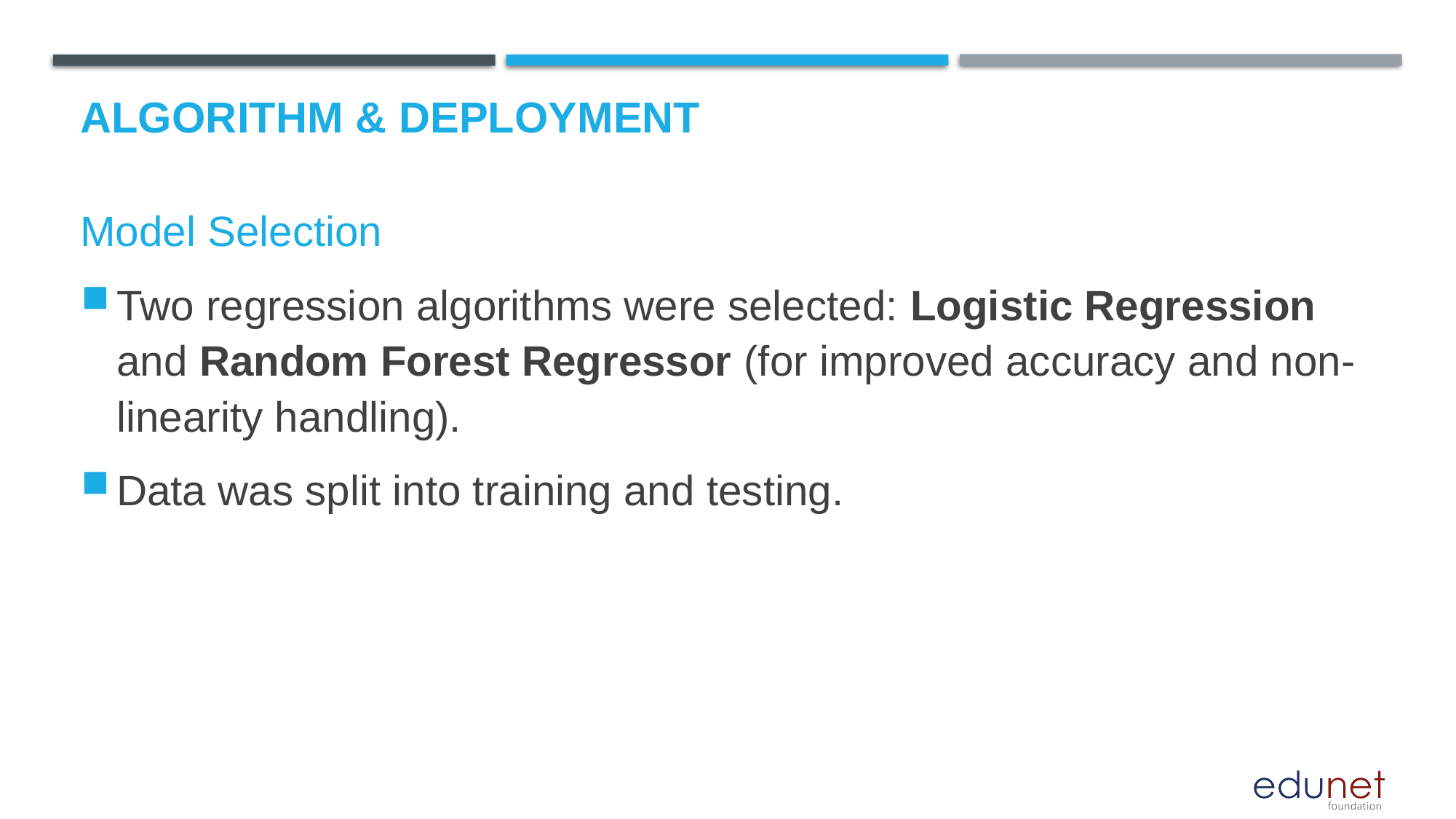

Model Selection
Two regression algorithms were selected: Logistic Regression  and Random Forest Regressor (for improved accuracy and non-linearity handling).
Data was split into training and testing.
# Algorithm & Deployment